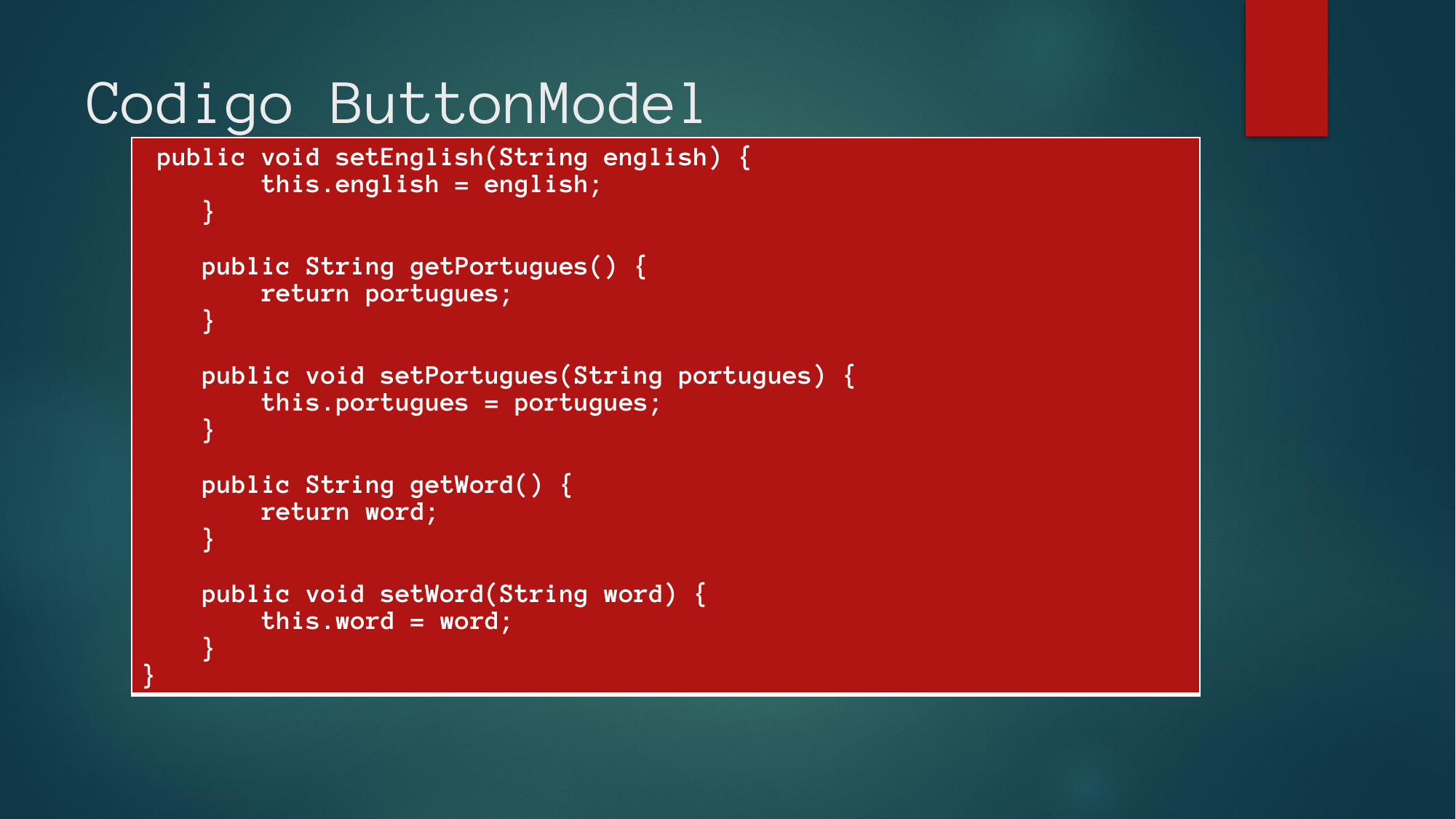

# Codigo ButtonModel
| public void setEnglish(String english) { this.english = english; } public String getPortugues() { return portugues; } public void setPortugues(String portugues) { this.portugues = portugues; } public String getWord() { return word; } public void setWord(String word) { this.word = word; } } |
| --- |